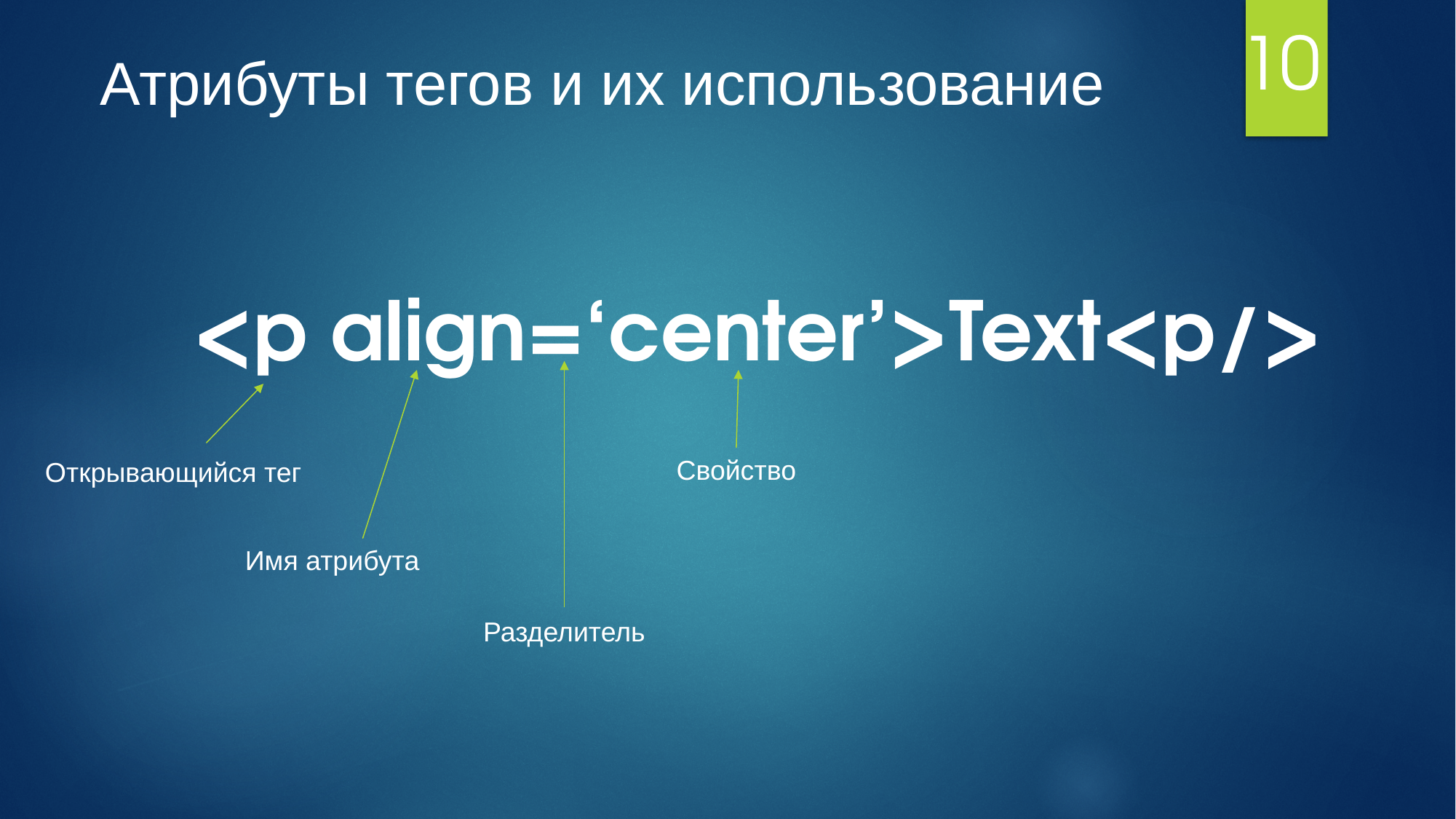

10
Атрибуты тегов и их использование
<p align=‘center’>Text<p/>
Свойство
Открывающийся тег
Имя атрибута
Разделитель